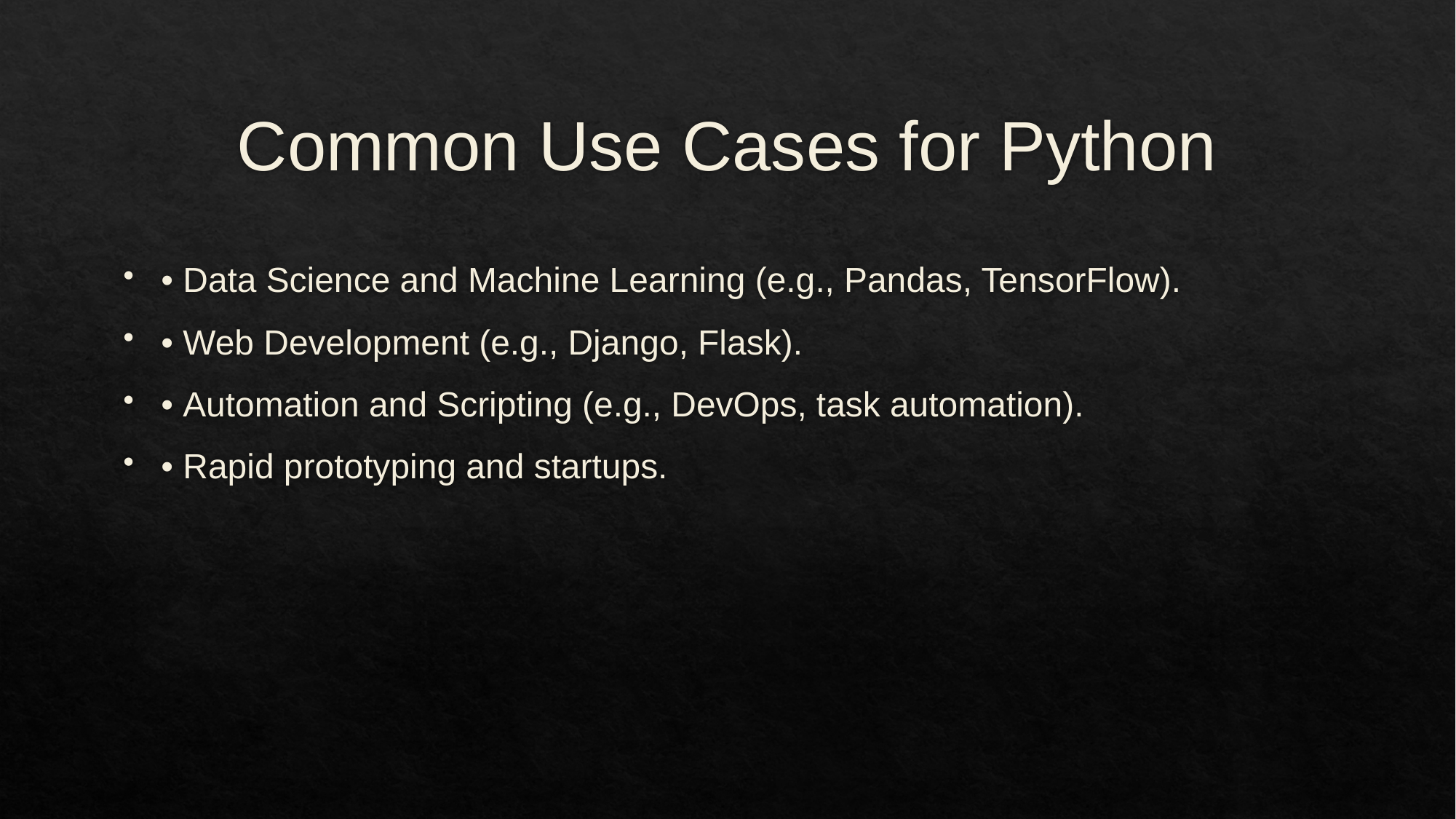

# Common Use Cases for Python
• Data Science and Machine Learning (e.g., Pandas, TensorFlow).
• Web Development (e.g., Django, Flask).
• Automation and Scripting (e.g., DevOps, task automation).
• Rapid prototyping and startups.